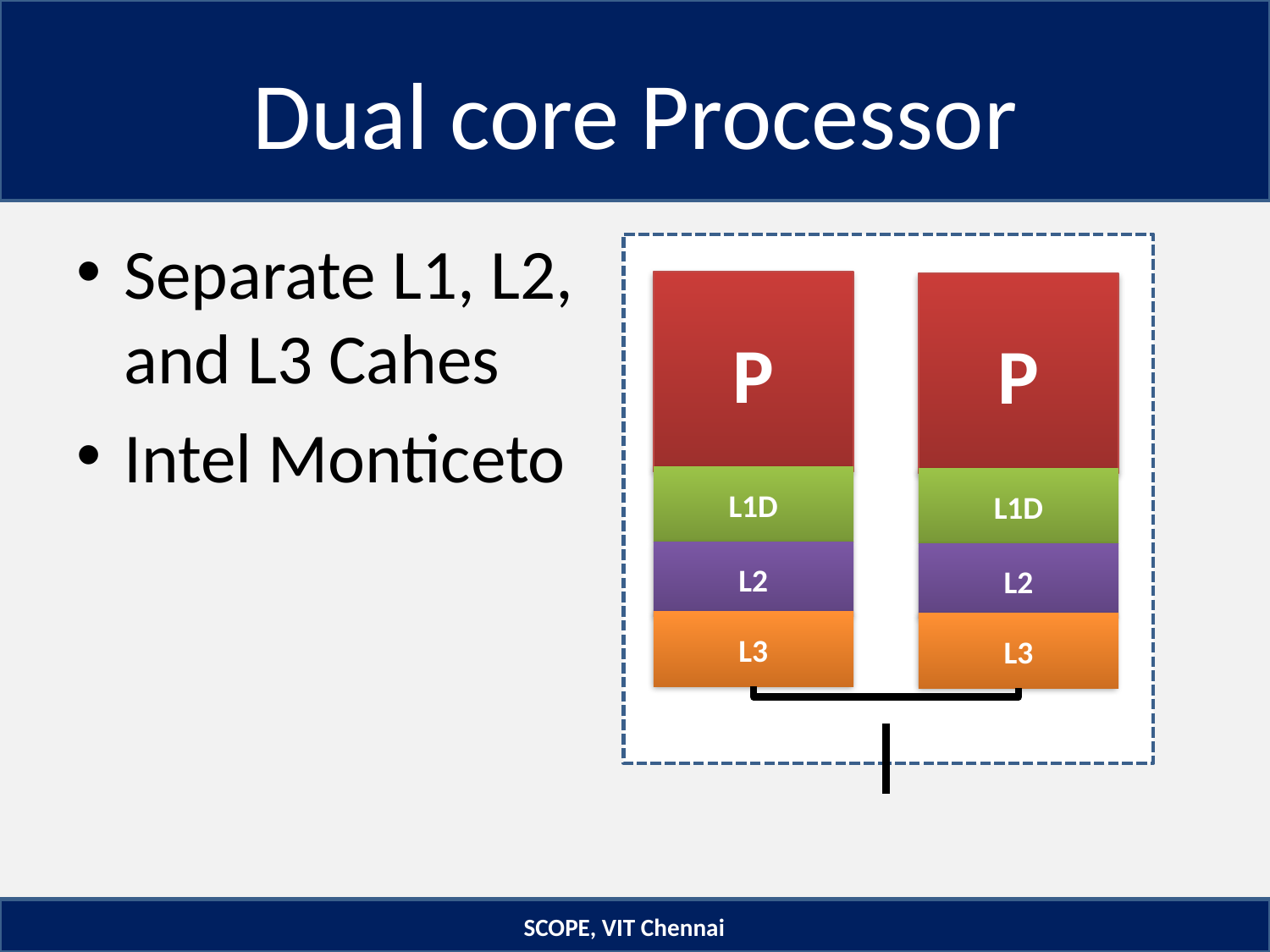

# Dual core Processor
Separate L1, L2, and L3 Cahes
Intel Monticeto

P
L1D
L2
L3
P
L1D
L2
L3
SCOPE, VIT Chennai